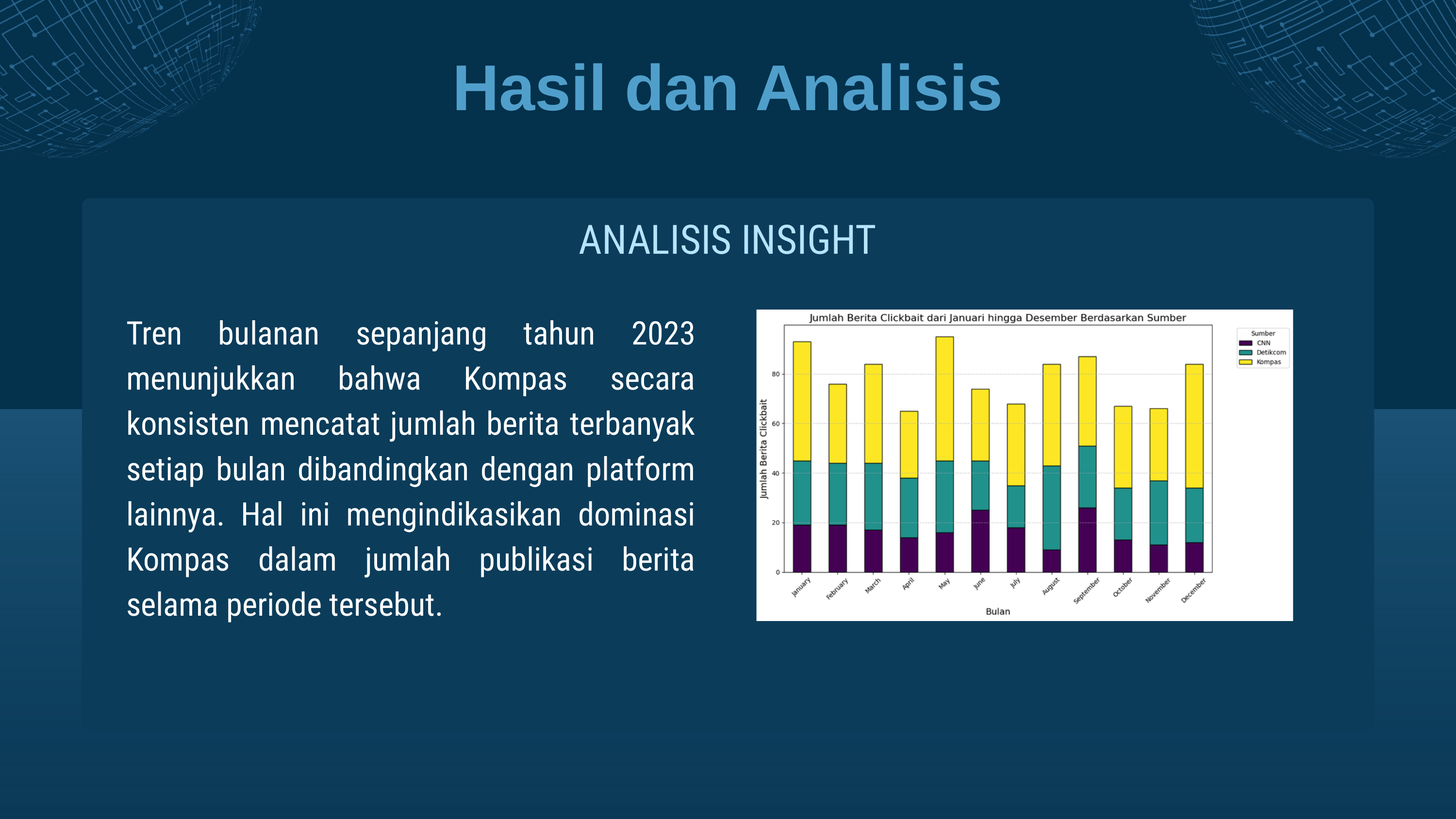

Hasil dan Analisis

ANALISIS INSIGHT
Tren bulanan sepanjang tahun 2023 menunjukkan bahwa Kompas secara konsisten mencatat jumlah berita terbanyak setiap bulan dibandingkan dengan platform lainnya. Hal ini mengindikasikan dominasi Kompas dalam jumlah publikasi berita selama periode tersebut.